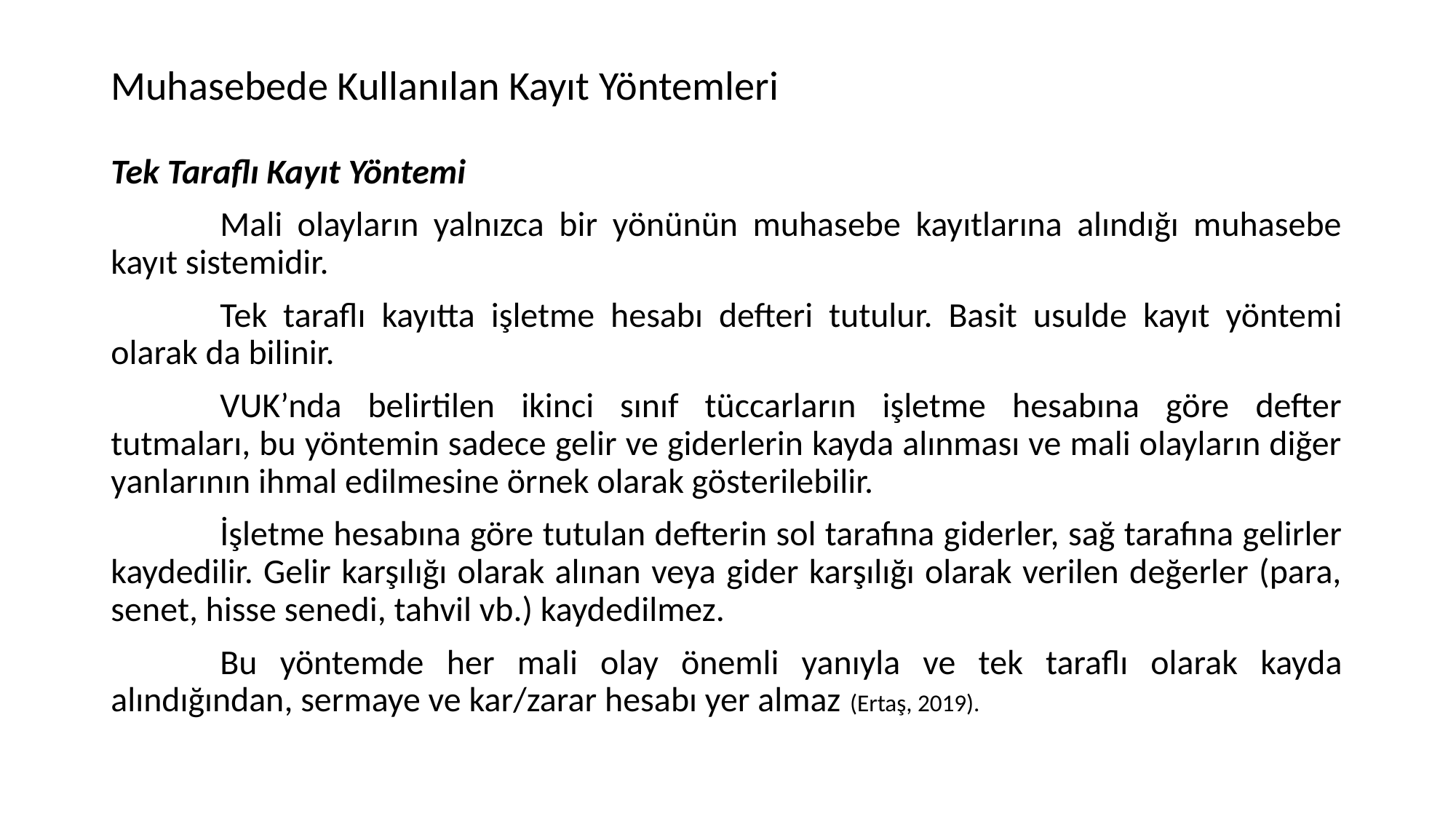

# Muhasebede Kullanılan Kayıt Yöntemleri
Tek Taraflı Kayıt Yöntemi
	Mali olayların yalnızca bir yönünün muhasebe kayıtlarına alındığı muhasebe kayıt sistemidir.
	Tek taraflı kayıtta işletme hesabı defteri tutulur. Basit usulde kayıt yöntemi olarak da bilinir.
	VUK’nda belirtilen ikinci sınıf tüccarların işletme hesabına göre defter tutmaları, bu yöntemin sadece gelir ve giderlerin kayda alınması ve mali olayların diğer yanlarının ihmal edilmesine örnek olarak gösterilebilir.
	İşletme hesabına göre tutulan defterin sol tarafına giderler, sağ tarafına gelirler kaydedilir. Gelir karşılığı olarak alınan veya gider karşılığı olarak verilen değerler (para, senet, hisse senedi, tahvil vb.) kaydedilmez.
	Bu yöntemde her mali olay önemli yanıyla ve tek taraflı olarak kayda alındığından, sermaye ve kar/zarar hesabı yer almaz (Ertaş, 2019).